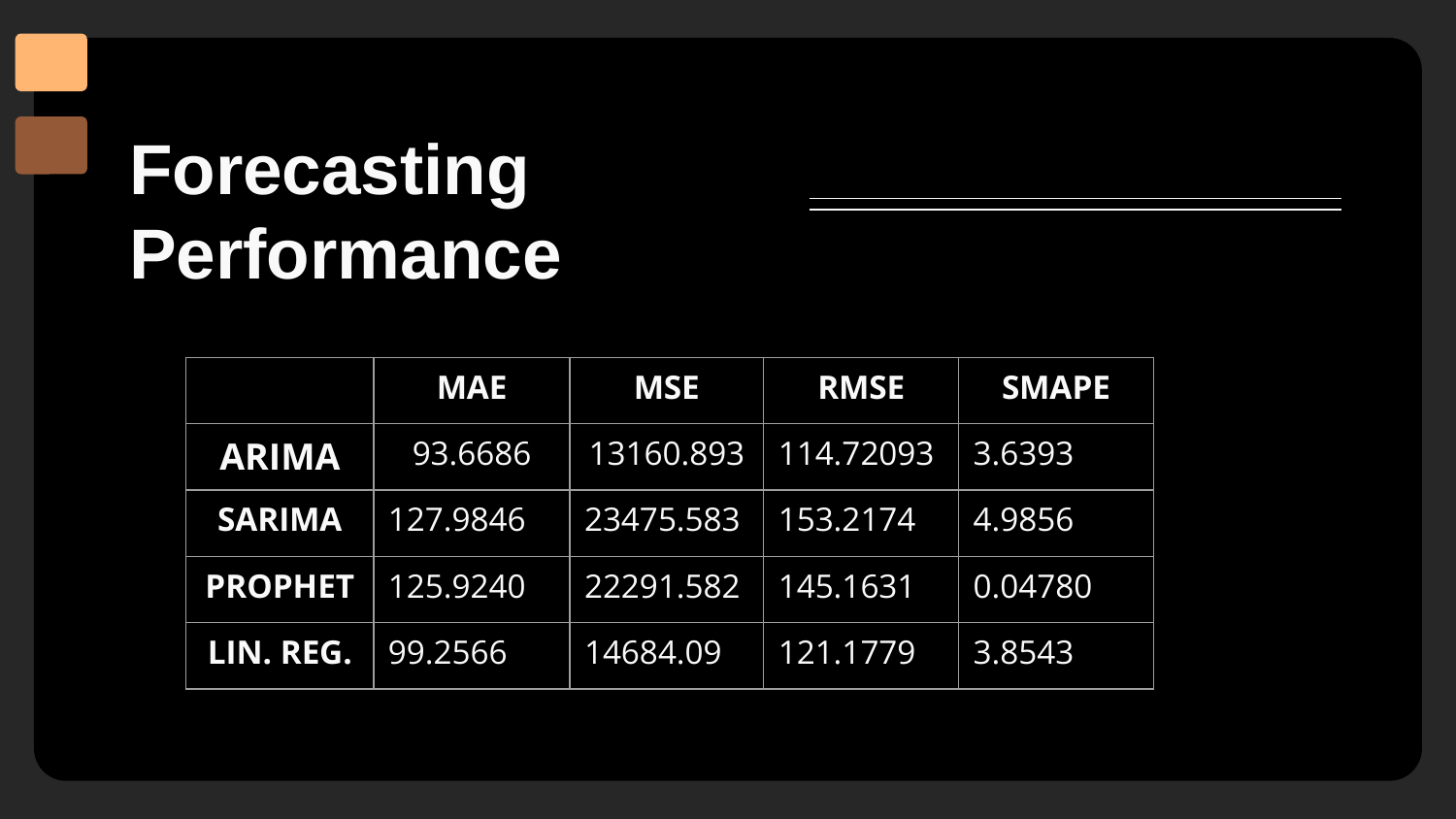

# Forecasting Performance
|  | MAE | MSE | RMSE | SMAPE |
| --- | --- | --- | --- | --- |
| ARIMA | 93.6686 | 13160.893 | 114.72093 | 3.6393 |
| SARIMA | 127.9846 | 23475.583 | 153.2174 | 4.9856 |
| PROPHET | 125.9240 | 22291.582 | 145.1631 | 0.04780 |
| LIN. REG. | 99.2566 | 14684.09 | 121.1779 | 3.8543 |